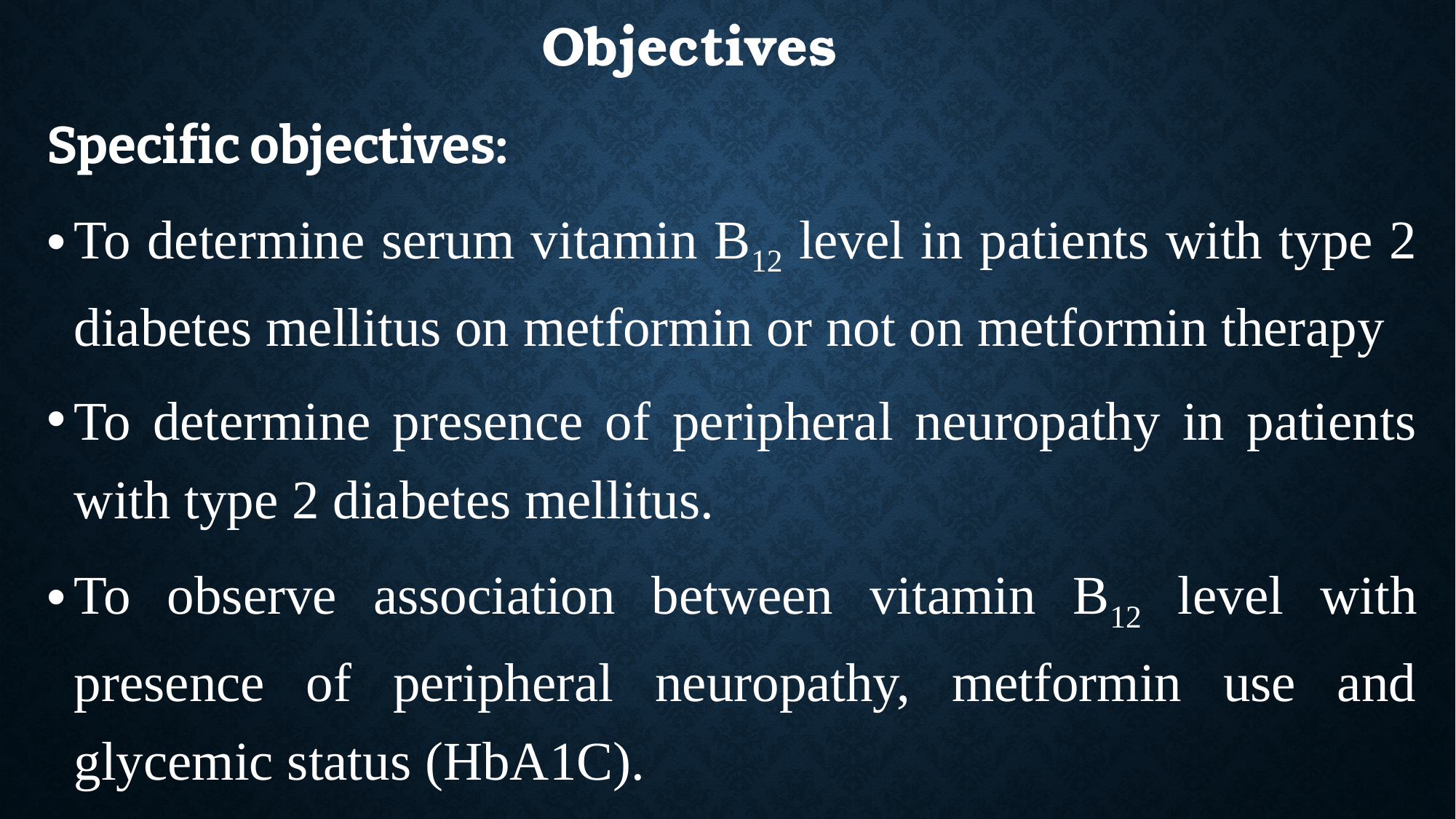

# Objectives
Specific objectives:
To determine serum vitamin B12 level in patients with type 2 diabetes mellitus on metformin or not on metformin therapy
To determine presence of peripheral neuropathy in patients with type 2 diabetes mellitus.
To observe association between vitamin B12 level with presence of peripheral neuropathy, metformin use and glycemic status (HbA1C).